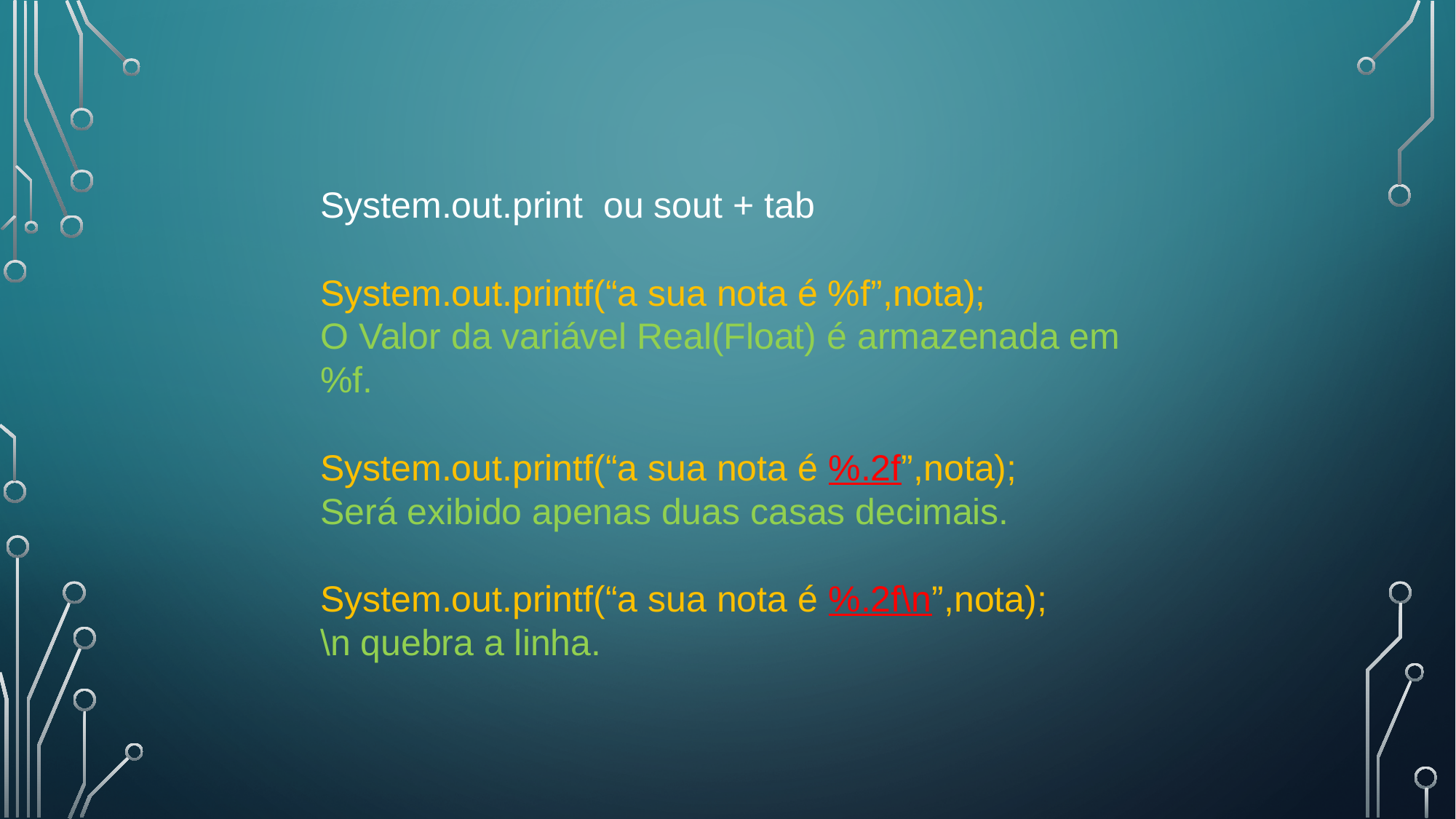

System.out.print  ou sout + tab

System.out.printf(“a sua nota é %f”,nota);
O Valor da variável Real(Float) é armazenada em %f.

System.out.printf(“a sua nota é %.2f”,nota);
Será exibido apenas duas casas decimais.

System.out.printf(“a sua nota é %.2f\n”,nota);
\n quebra a linha.